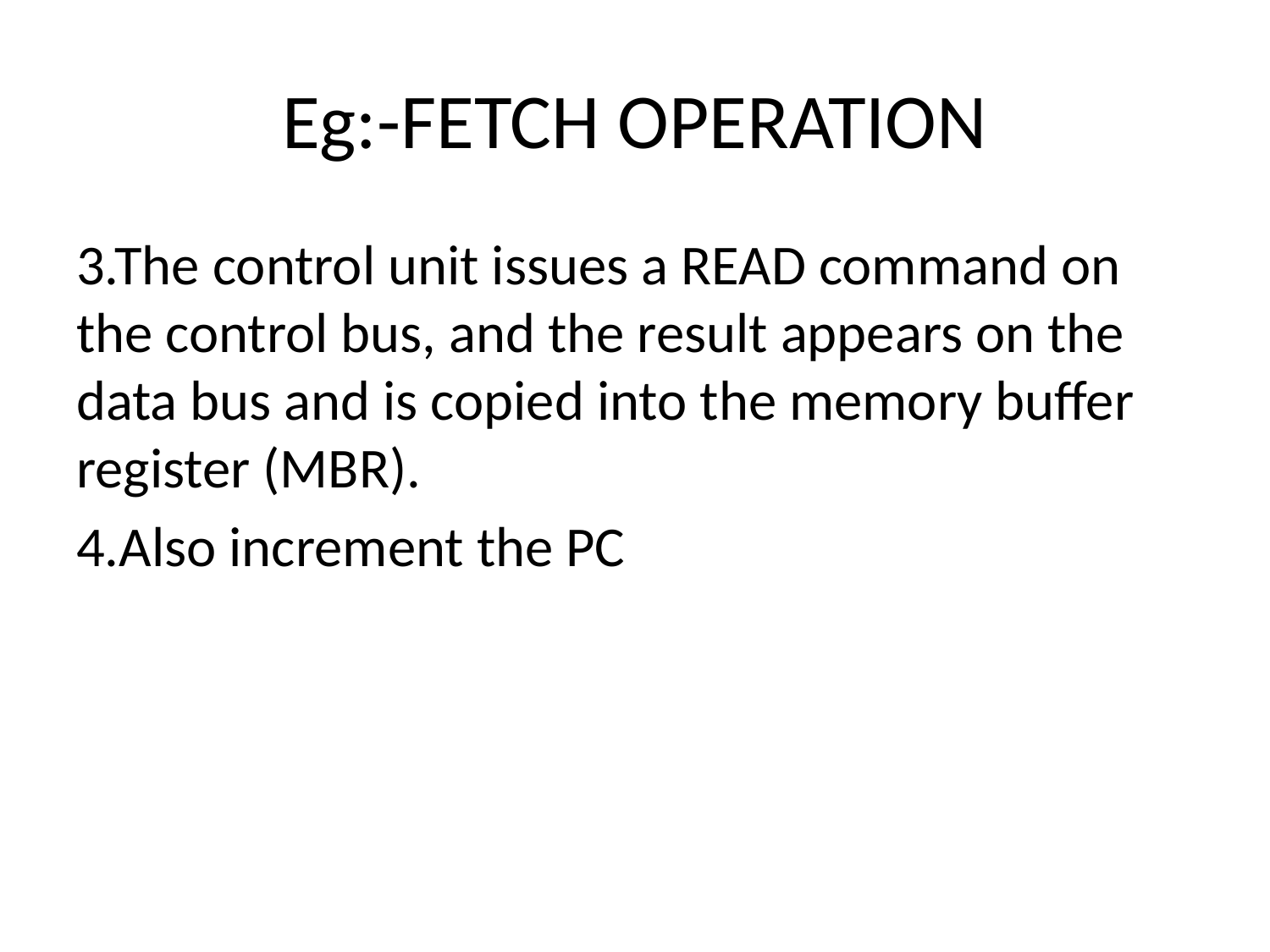

# Eg:-FETCH OPERATION
3.The control unit issues a READ command on the control bus, and the result appears on the data bus and is copied into the memory buffer register (MBR).
4.Also increment the PC